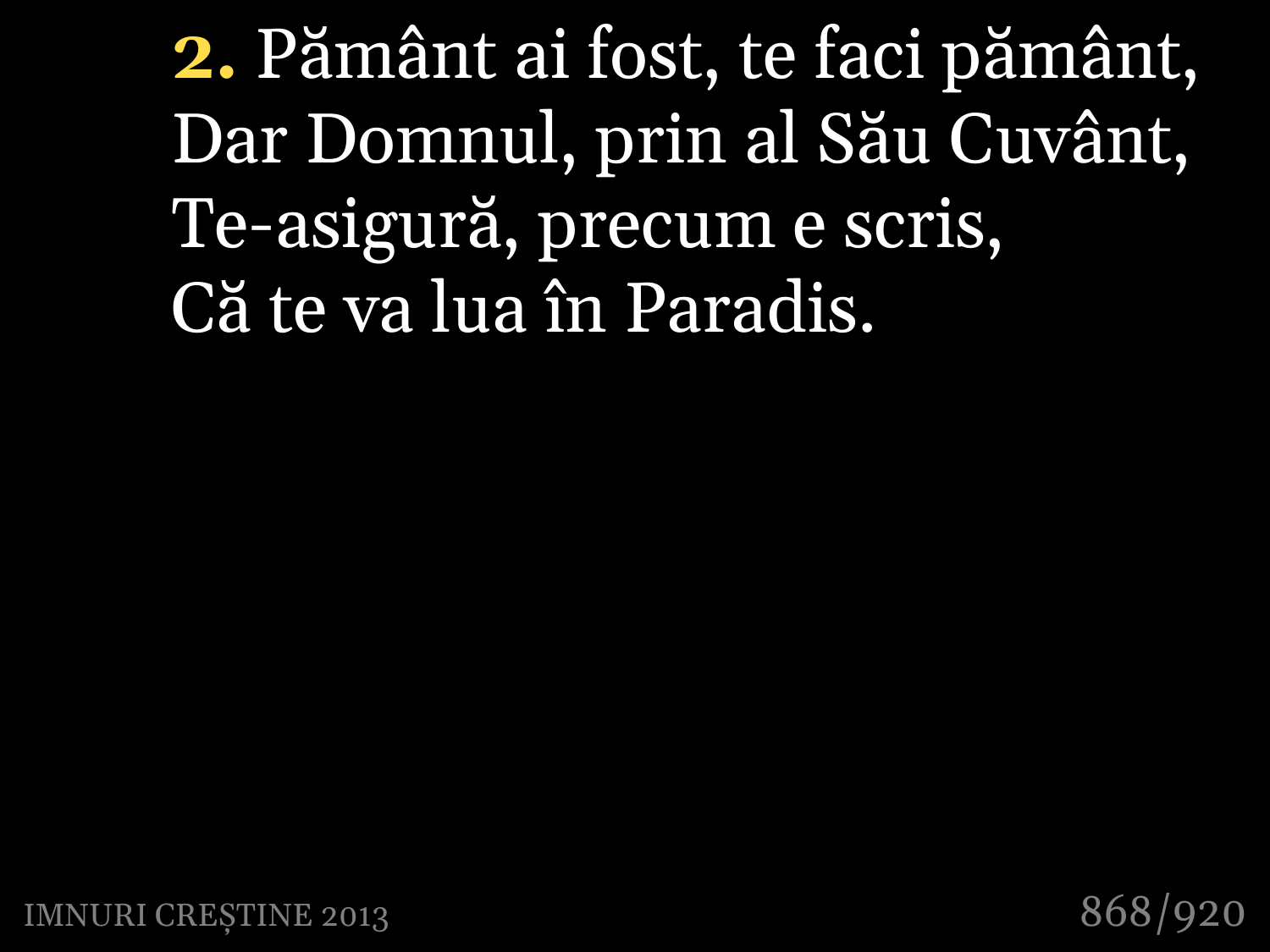

2. Pământ ai fost, te faci pământ,
Dar Domnul, prin al Său Cuvânt,
Te-asigură, precum e scris,
Că te va lua în Paradis.
868/920
IMNURI CREȘTINE 2013